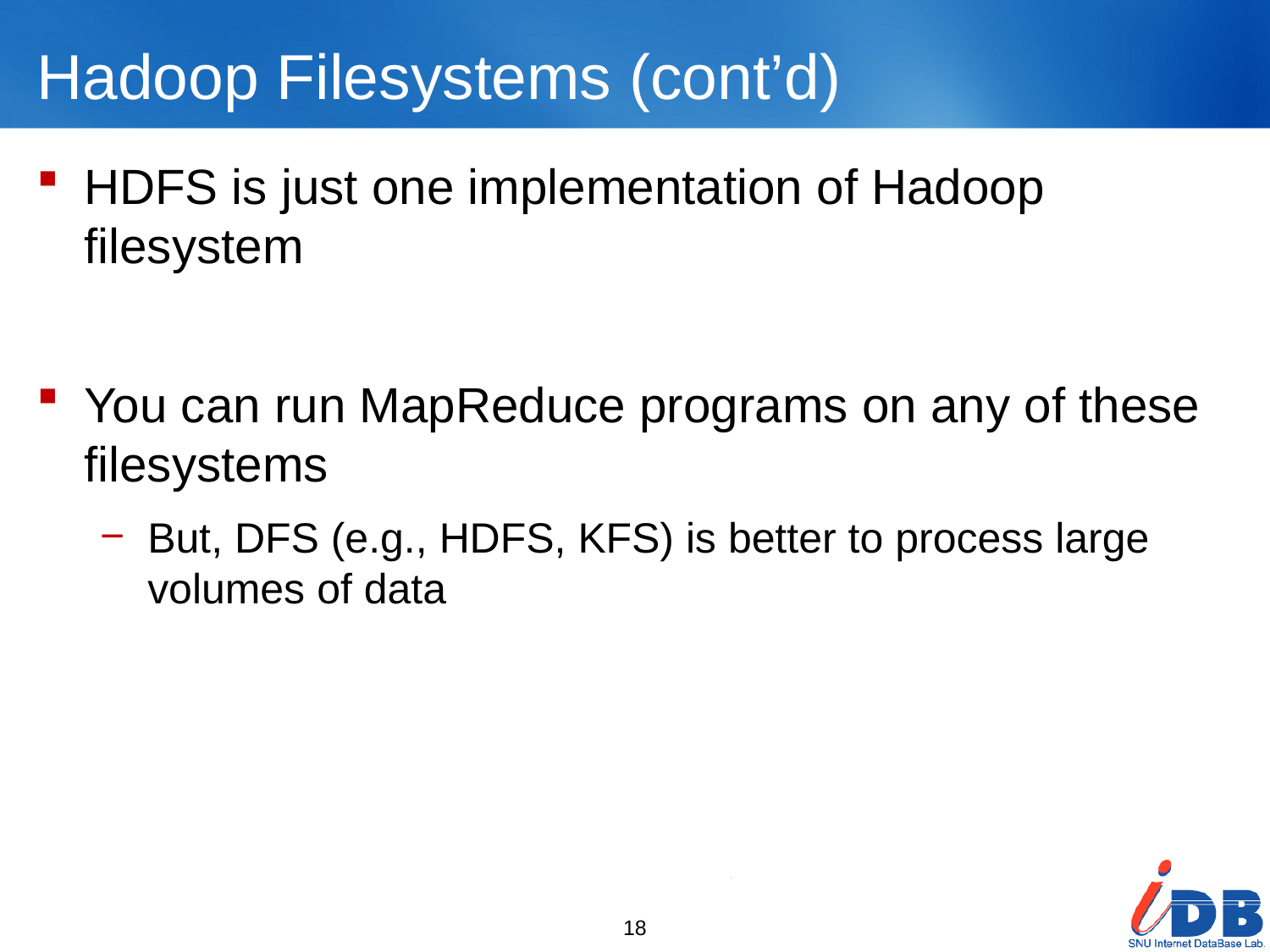

# Hadoop Filesystems (cont’d)
HDFS is just one implementation of Hadoop filesystem

You can run MapReduce programs on any of these filesystems
But, DFS (e.g., HDFS, KFS) is better to process large volumes of data
18